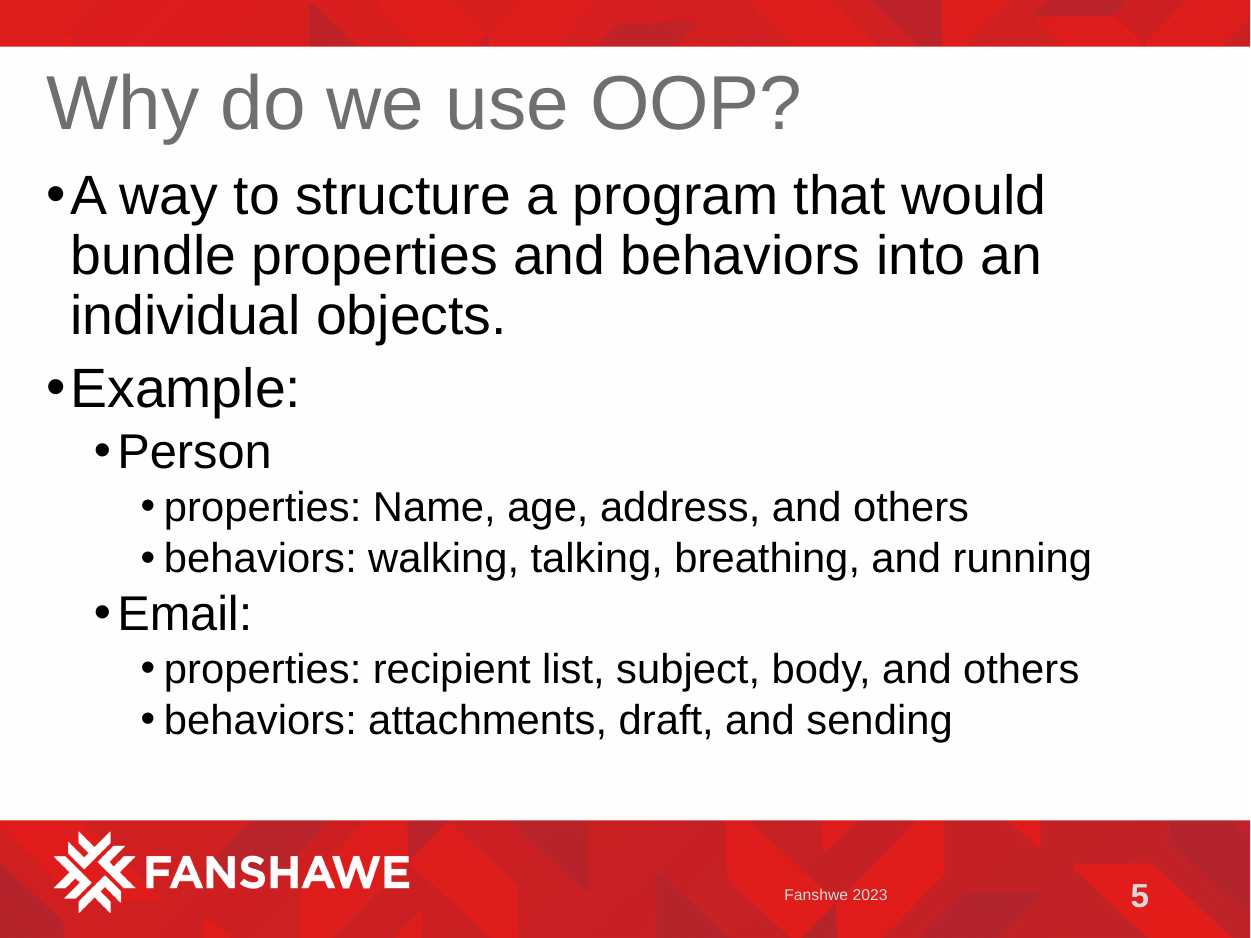

# Why do we use OOP?
A way to structure a program that would bundle properties and behaviors into an individual objects.
Example:
Person
properties: Name, age, address, and others
behaviors: walking, talking, breathing, and running
Email:
properties: recipient list, subject, body, and others
behaviors: attachments, draft, and sending
Fanshwe 2023
5